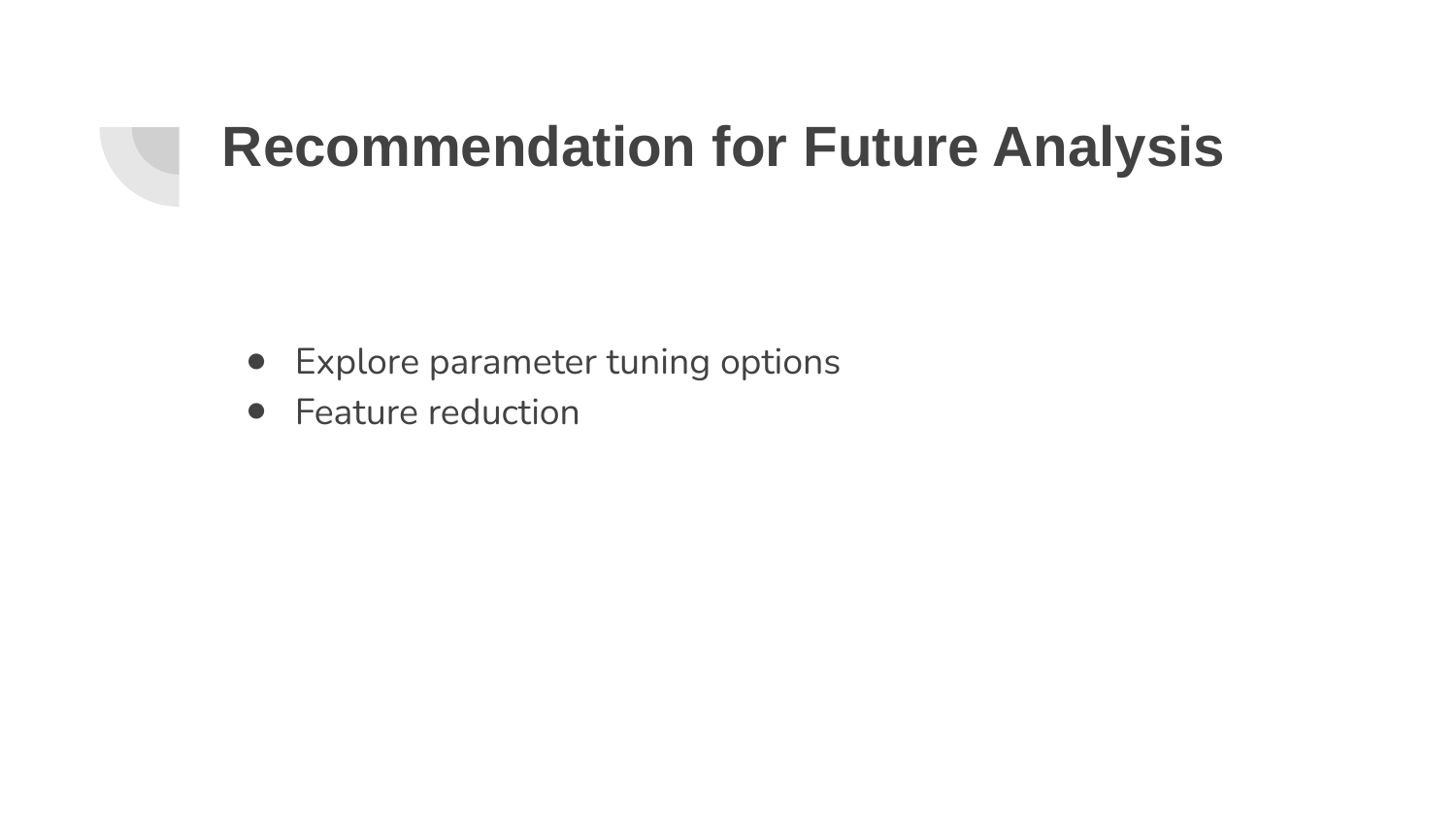

# Recommendation for Future Analysis
Explore parameter tuning options
Feature reduction